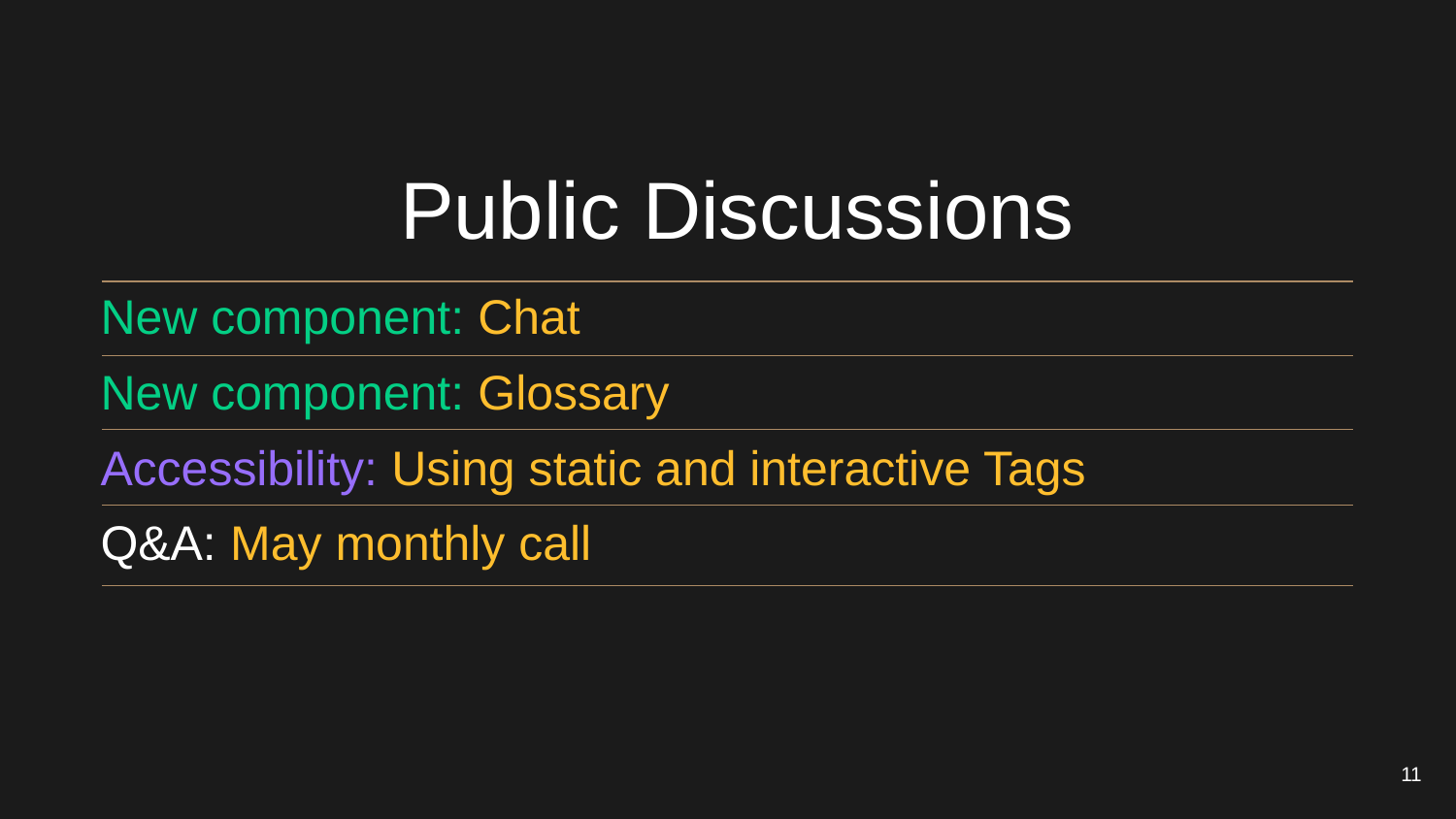

# Public Discussions
New component: Chat
New component: Glossary
Accessibility: Using static and interactive Tags
Q&A: May monthly call
11